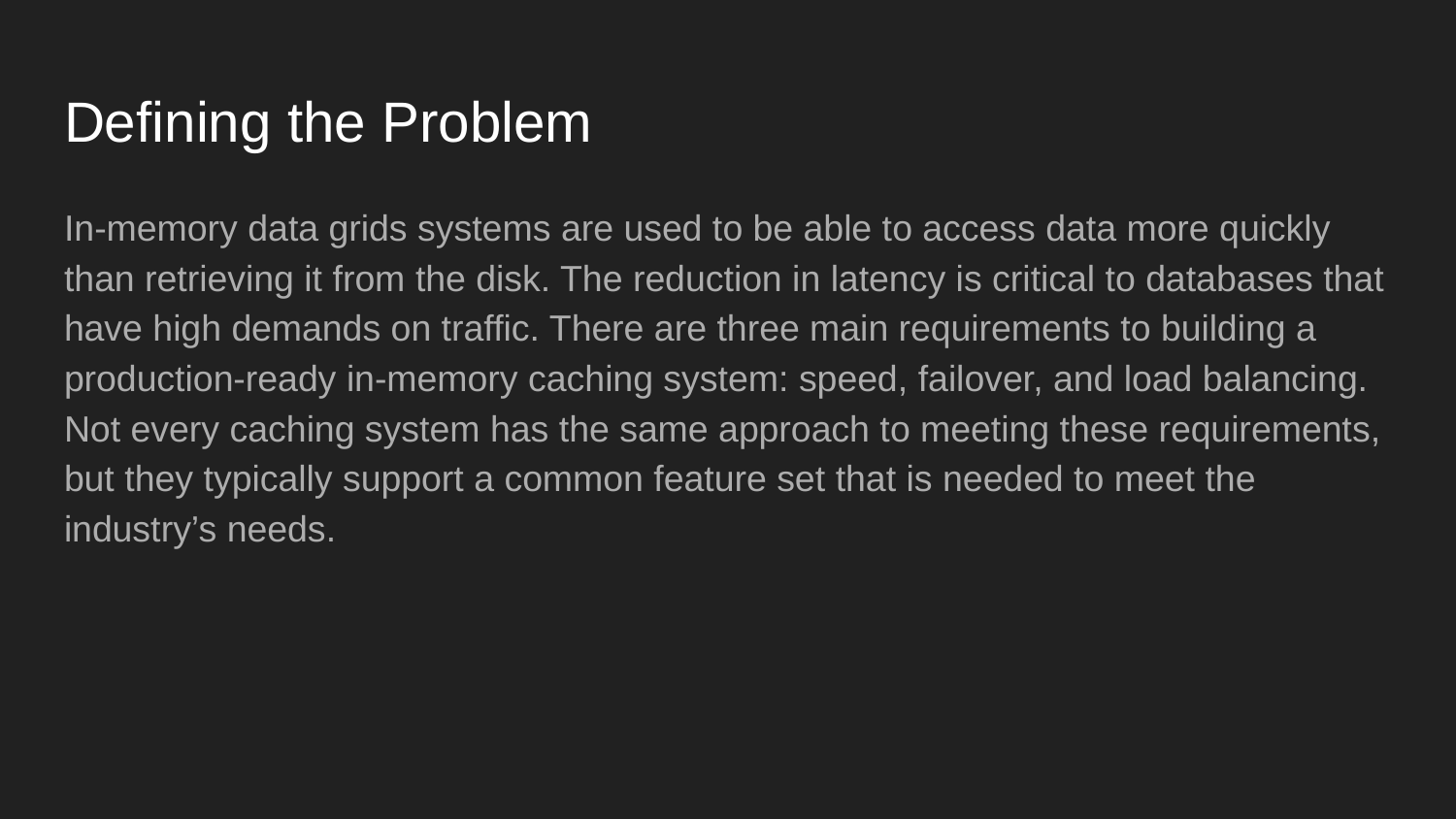

# Defining the Problem
In-memory data grids systems are used to be able to access data more quickly than retrieving it from the disk. The reduction in latency is critical to databases that have high demands on traffic. There are three main requirements to building a production-ready in-memory caching system: speed, failover, and load balancing. Not every caching system has the same approach to meeting these requirements, but they typically support a common feature set that is needed to meet the industry’s needs.